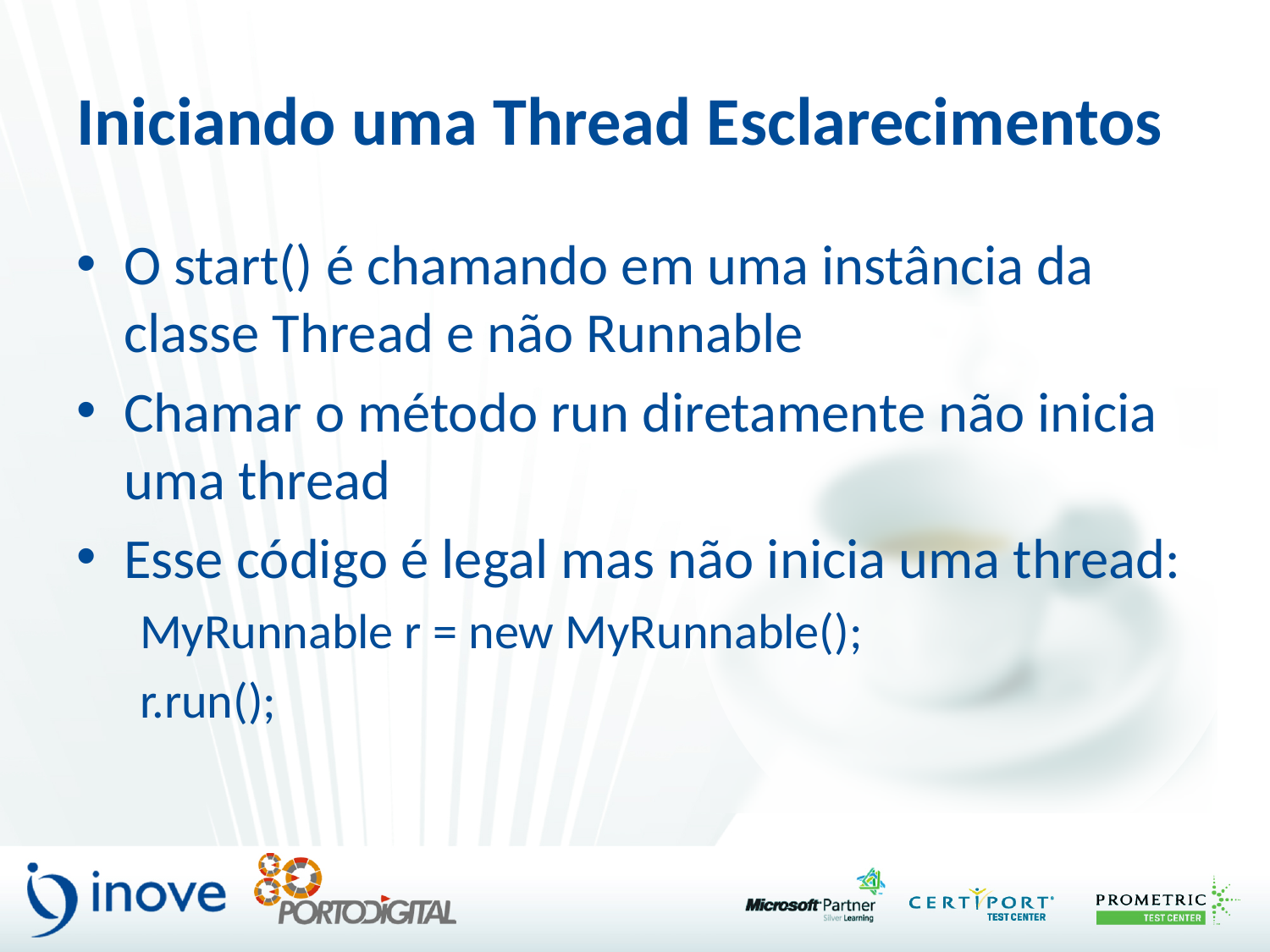

# Iniciando uma Thread Esclarecimentos
O start() é chamando em uma instância da classe Thread e não Runnable
Chamar o método run diretamente não inicia uma thread
Esse código é legal mas não inicia uma thread:
MyRunnable r = new MyRunnable();
r.run();